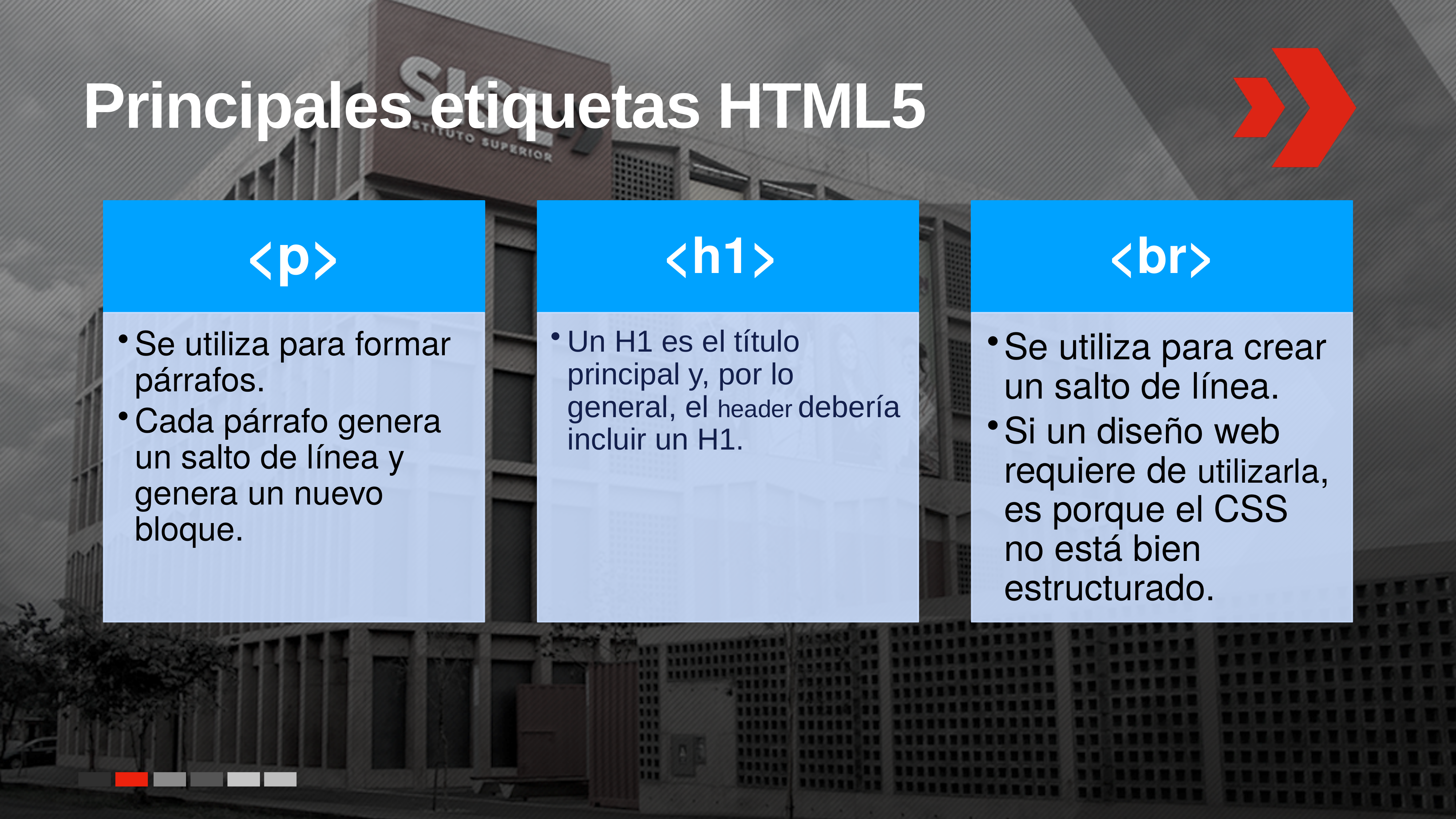

# Principales etiquetas HTML5
<p>
Se utiliza para formar párrafos.
Cada párrafo genera un salto de línea y genera un nuevo bloque.
<h1>
Un H1 es el título principal y, por lo general, el header debería incluir un H1.
<br>
Se utiliza para crear un salto de línea.
Si un diseño web requiere de utilizarla, es porque el CSS no está bien estructurado.